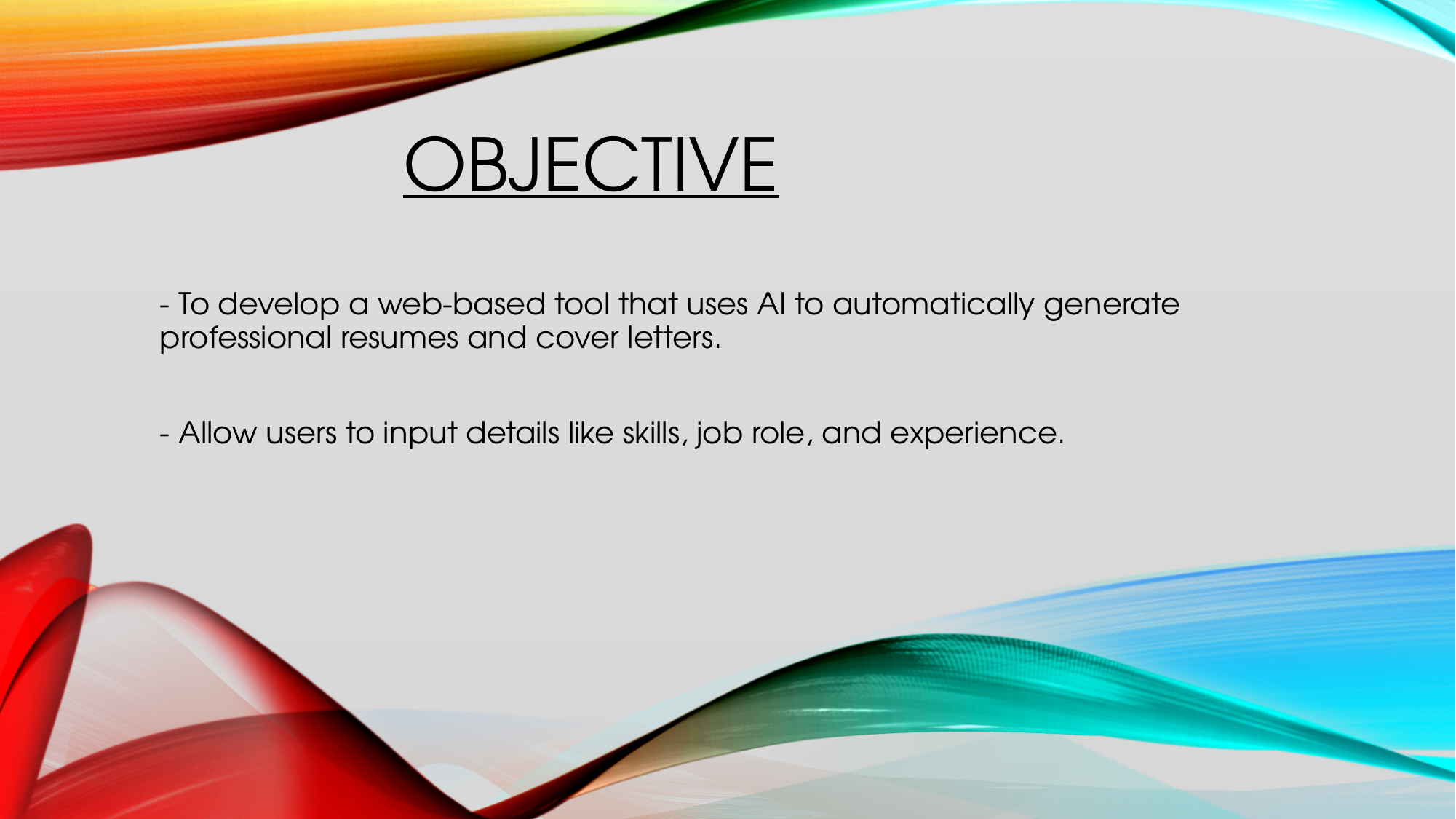

# objective
- To develop a web-based tool that uses AI to automatically generate professional resumes and cover letters.

- Allow users to input details like skills, job role, and experience.